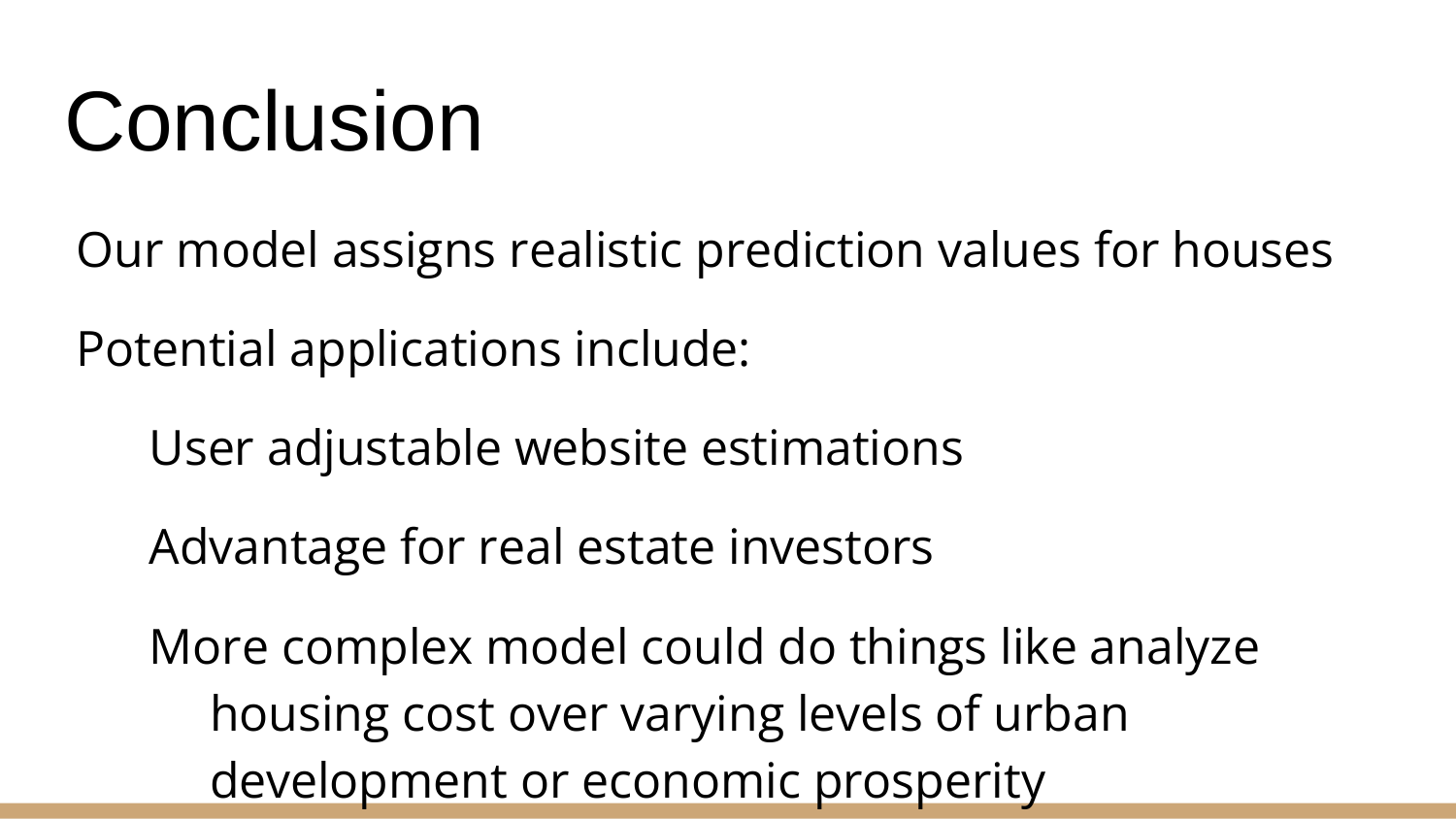

# Conclusion
Our model assigns realistic prediction values for houses
Potential applications include:
User adjustable website estimations
Advantage for real estate investors
More complex model could do things like analyze housing cost over varying levels of urban development or economic prosperity